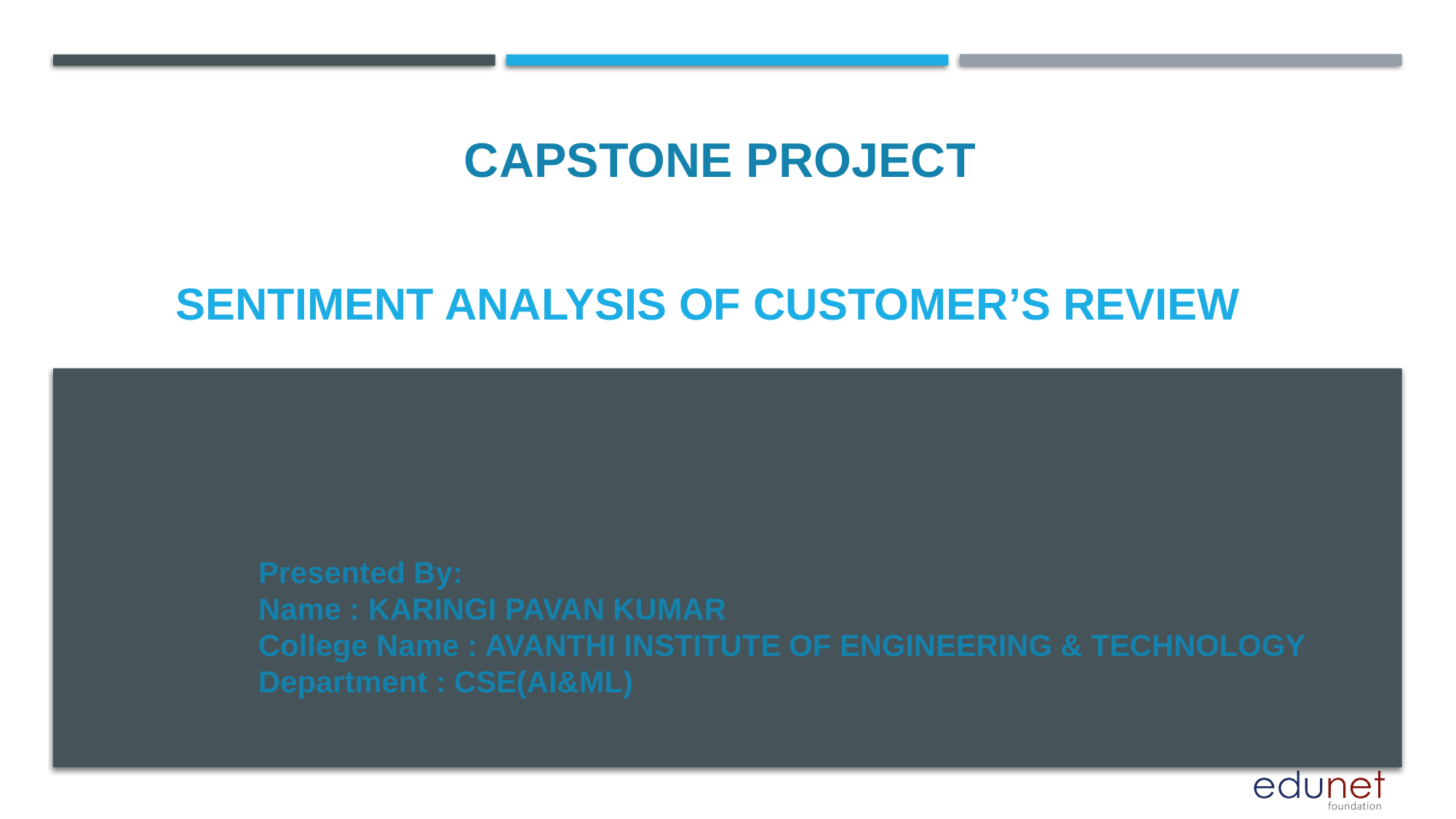

CAPSTONE PROJECT
# SENTIMENT ANALYSIS of customer’s review
Presented By:
Name : KARINGI PAVAN KUMAR
College Name : AVANTHI INSTITUTE OF ENGINEERING & TECHNOLOGY
Department : CSE(AI&ML)